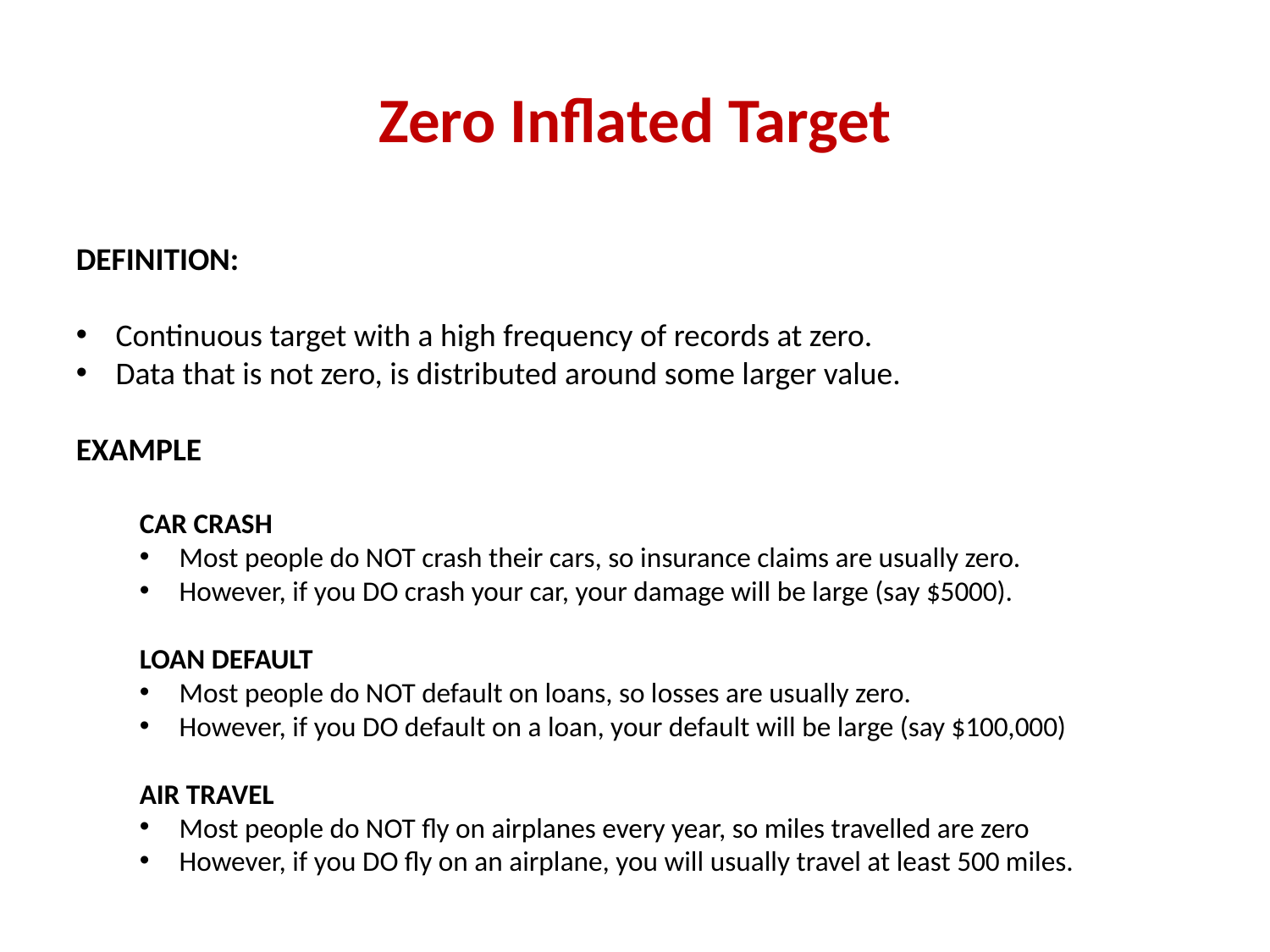

# Zero Inflated Target
DEFINITION:

Continuous target with a high frequency of records at zero.
Data that is not zero, is distributed around some larger value.

EXAMPLE

CAR CRASH
Most people do NOT crash their cars, so insurance claims are usually zero.
However, if you DO crash your car, your damage will be large (say $5000).

LOAN DEFAULT
Most people do NOT default on loans, so losses are usually zero.
However, if you DO default on a loan, your default will be large (say $100,000)

AIR TRAVEL
Most people do NOT fly on airplanes every year, so miles travelled are zero
However, if you DO fly on an airplane, you will usually travel at least 500 miles.